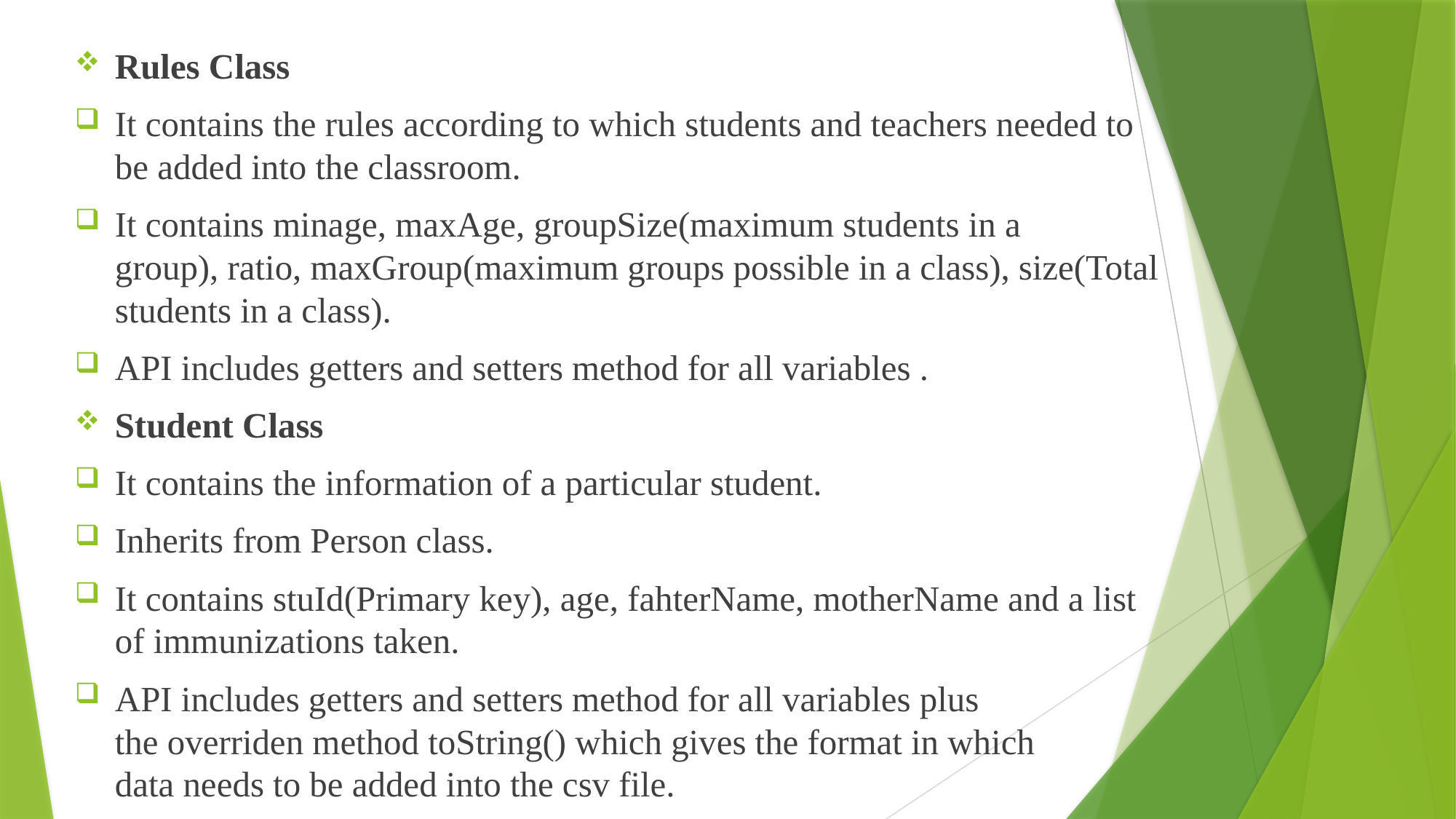

Rules Class
It contains the rules according to which students and teachers needed to be added into the classroom.
It contains minage, maxAge, groupSize(maximum students in a group), ratio, maxGroup(maximum groups possible in a class), size(Total students in a class).
API includes getters and setters method for all variables .
Student Class
It contains the information of a particular student.
Inherits from Person class.
It contains stuId(Primary key), age, fahterName, motherName and a list of immunizations taken.
API includes getters and setters method for all variables plus the overriden method toString() which gives the format in which data needs to be added into the csv file.